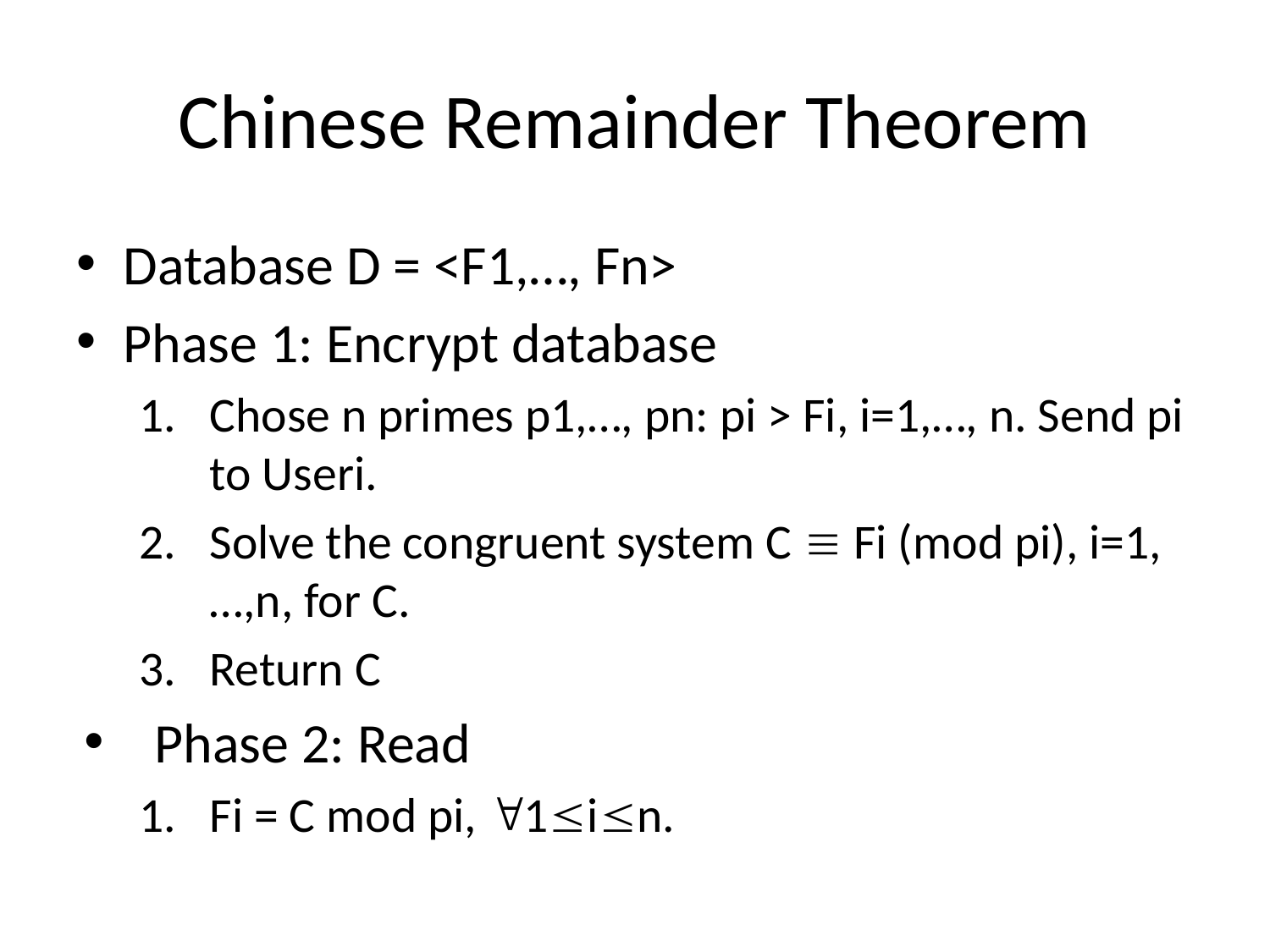

# Chinese Remainder Theorem
Database D = <F1,…, Fn>
Phase 1: Encrypt database
Chose n primes p1,…, pn: pi > Fi, i=1,…, n. Send pi to Useri.
Solve the congruent system C ≡ Fi (mod pi), i=1,…,n, for C.
Return C
Phase 2: Read
Fi = C mod pi, ∀1≤i≤n.